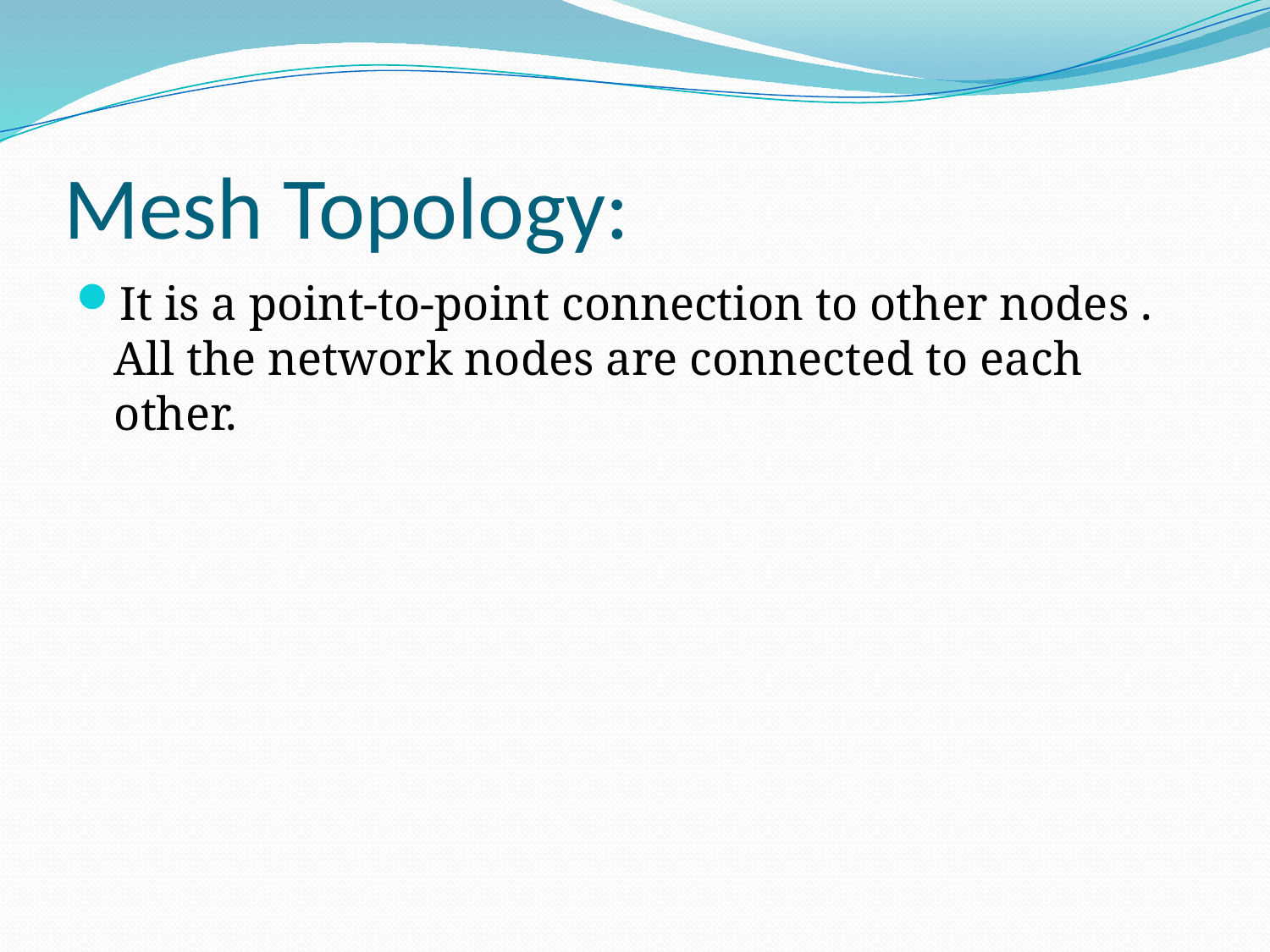

# Mesh Topology:
It is a point-to-point connection to other nodes . All the network nodes are connected to each other.